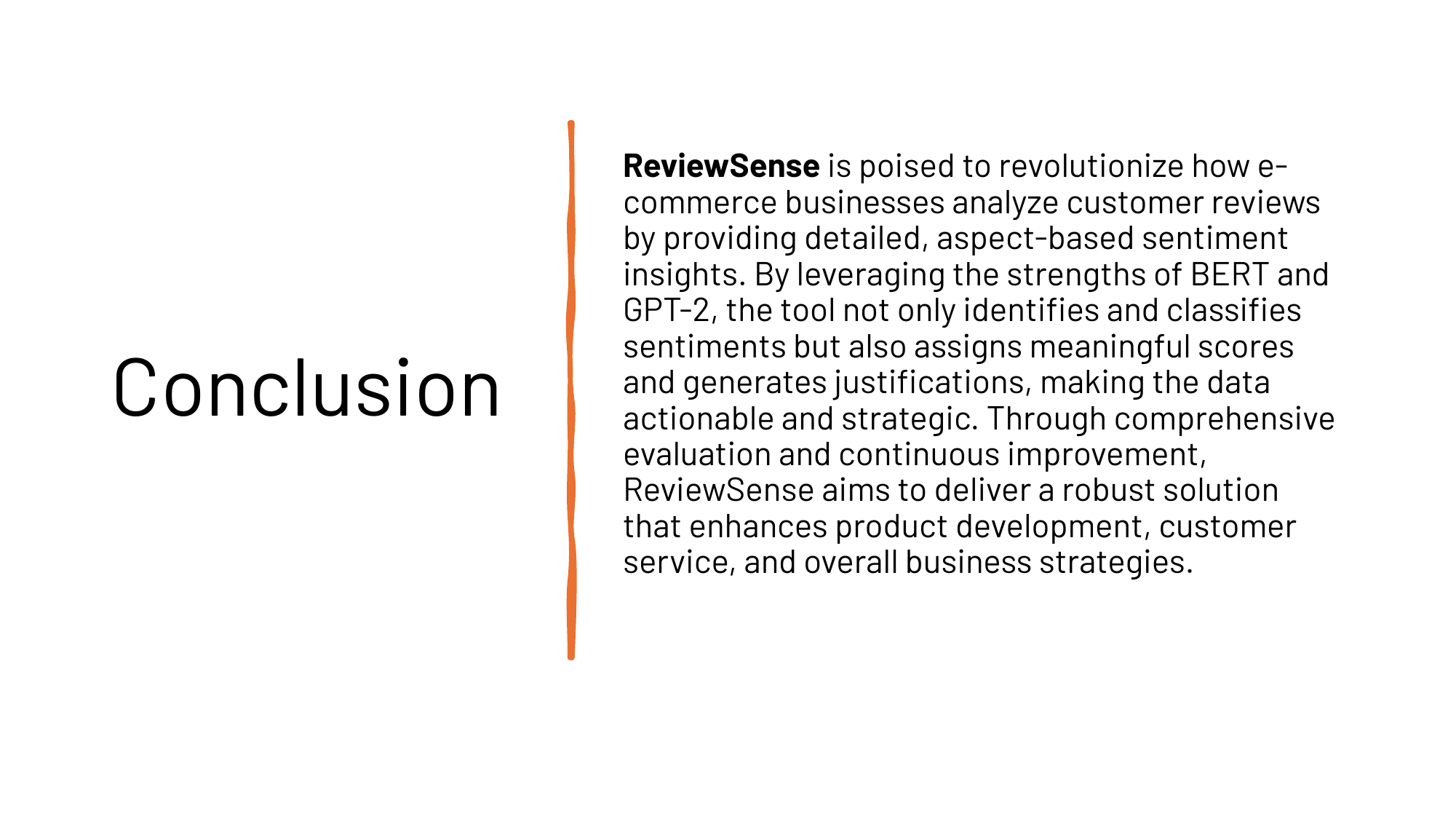

# Conclusion
ReviewSense is poised to revolutionize how e-commerce businesses analyze customer reviews by providing detailed, aspect-based sentiment insights. By leveraging the strengths of BERT and GPT-2, the tool not only identifies and classifies sentiments but also assigns meaningful scores and generates justifications, making the data actionable and strategic. Through comprehensive evaluation and continuous improvement, ReviewSense aims to deliver a robust solution that enhances product development, customer service, and overall business strategies.